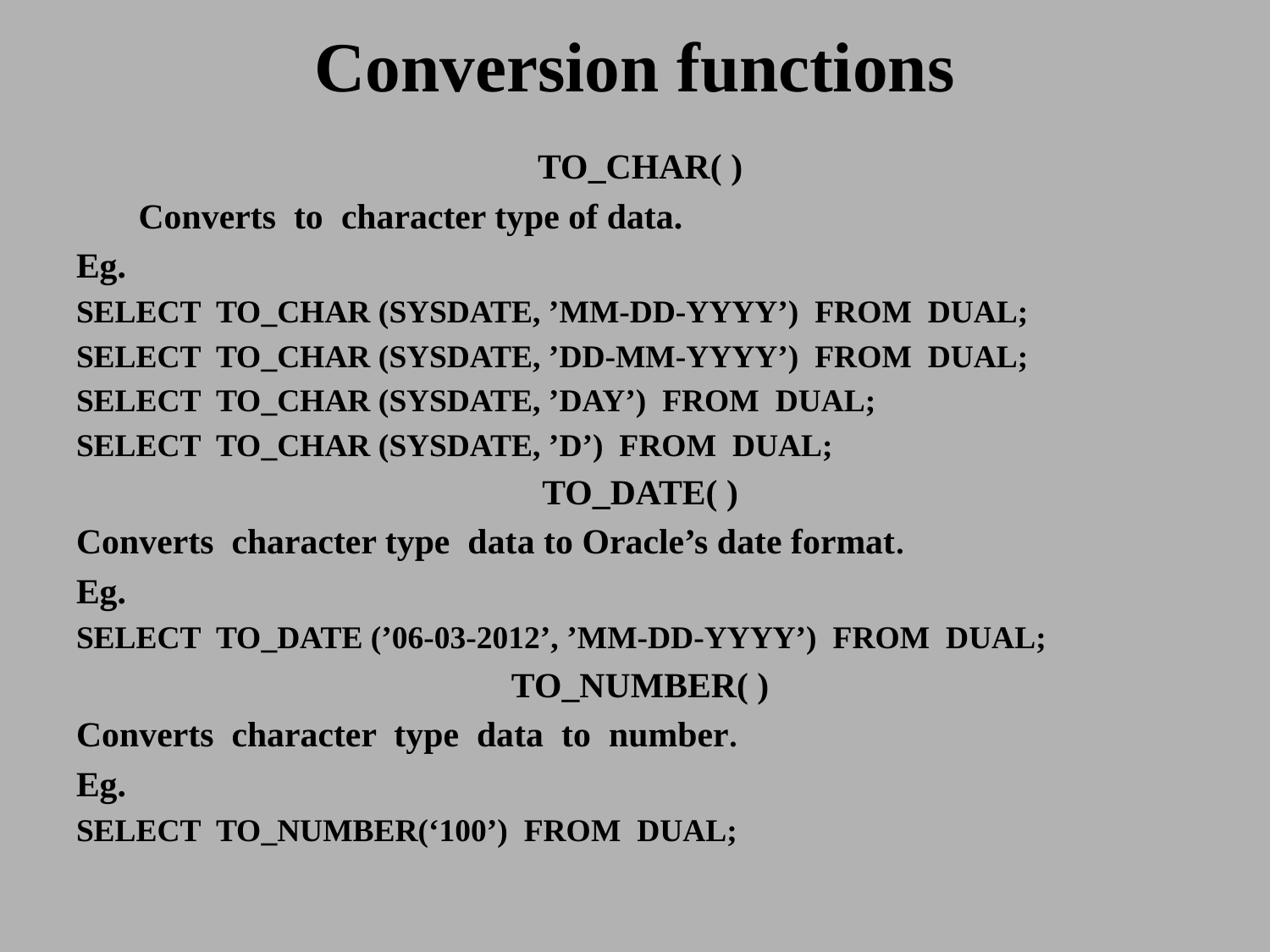

# Conversion functions
TO_CHAR( )
       Converts  to  character type of data.
Eg.
SELECT  TO_CHAR (SYSDATE, ’MM-DD-YYYY’)  FROM  DUAL;
SELECT  TO_CHAR (SYSDATE, ’DD-MM-YYYY’)  FROM  DUAL;
SELECT  TO_CHAR (SYSDATE, ’DAY’)  FROM  DUAL;
SELECT  TO_CHAR (SYSDATE, ’D’)  FROM  DUAL;
TO_DATE( )
Converts  character type  data to Oracle’s date format.
Eg.
SELECT  TO_DATE (’06-03-2012’, ’MM-DD-YYYY’)  FROM  DUAL;
TO_NUMBER( )
Converts  character  type  data  to  number.
Eg.
SELECT  TO_NUMBER(‘100’)  FROM  DUAL;